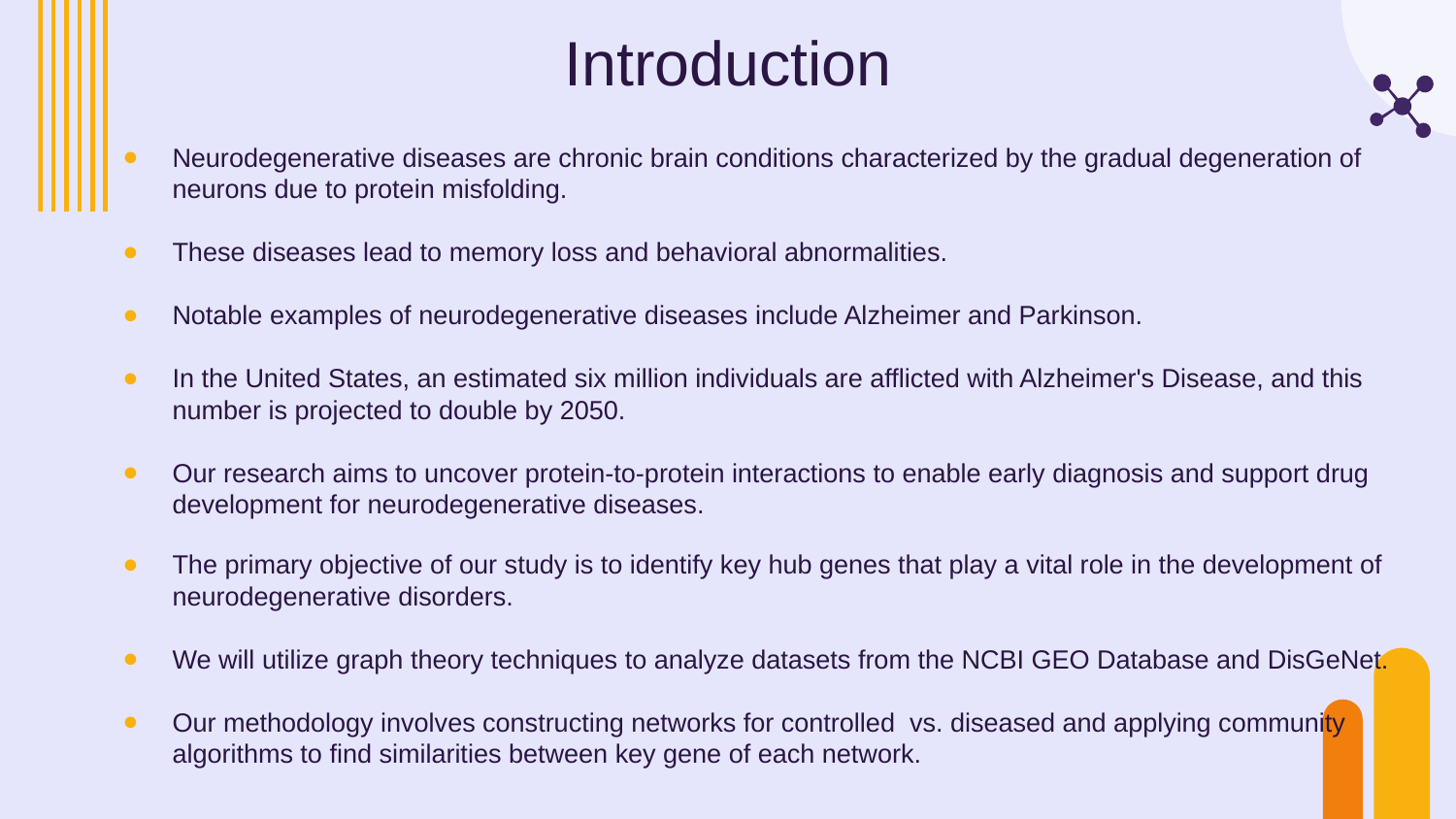

# Introduction

Neurodegenerative diseases are chronic brain conditions characterized by the gradual degeneration of neurons due to protein misfolding.

These diseases lead to memory loss and behavioral abnormalities.

Notable examples of neurodegenerative diseases include Alzheimer and Parkinson.

In the United States, an estimated six million individuals are afflicted with Alzheimer's Disease, and this number is projected to double by 2050.

Our research aims to uncover protein-to-protein interactions to enable early diagnosis and support drug development for neurodegenerative diseases.

The primary objective of our study is to identify key hub genes that play a vital role in the development of neurodegenerative disorders.

We will utilize graph theory techniques to analyze datasets from the NCBI GEO Database and DisGeNet.

Our methodology involves constructing networks for controlled  vs. diseased and applying community  algorithms to find similarities between key gene of each network.